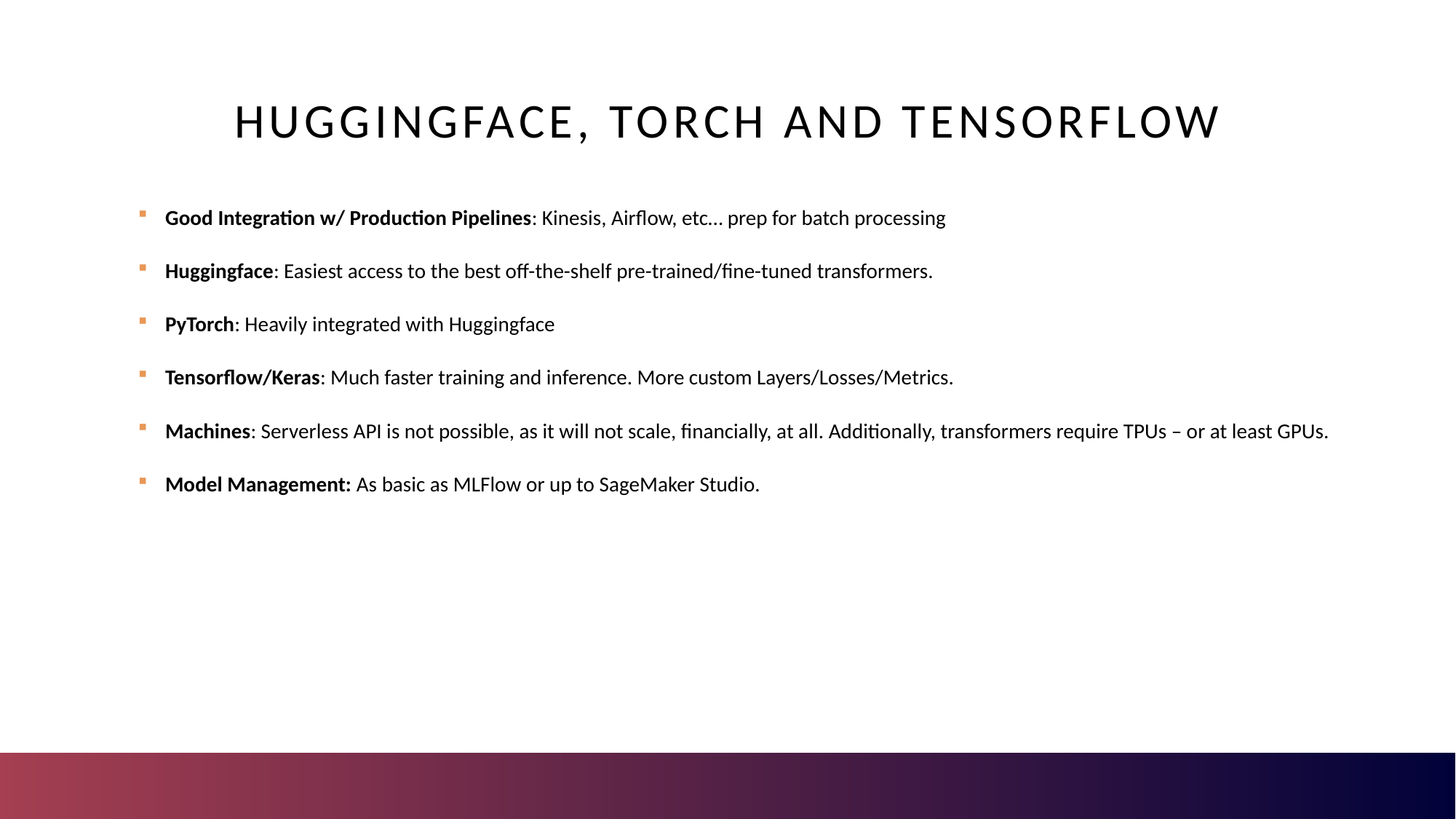

# HuggingFace, Torch and Tensorflow
Good Integration w/ Production Pipelines: Kinesis, Airflow, etc… prep for batch processing
Huggingface: Easiest access to the best off-the-shelf pre-trained/fine-tuned transformers.
PyTorch: Heavily integrated with Huggingface
Tensorflow/Keras: Much faster training and inference. More custom Layers/Losses/Metrics.
Machines: Serverless API is not possible, as it will not scale, financially, at all. Additionally, transformers require TPUs – or at least GPUs.
Model Management: As basic as MLFlow or up to SageMaker Studio.